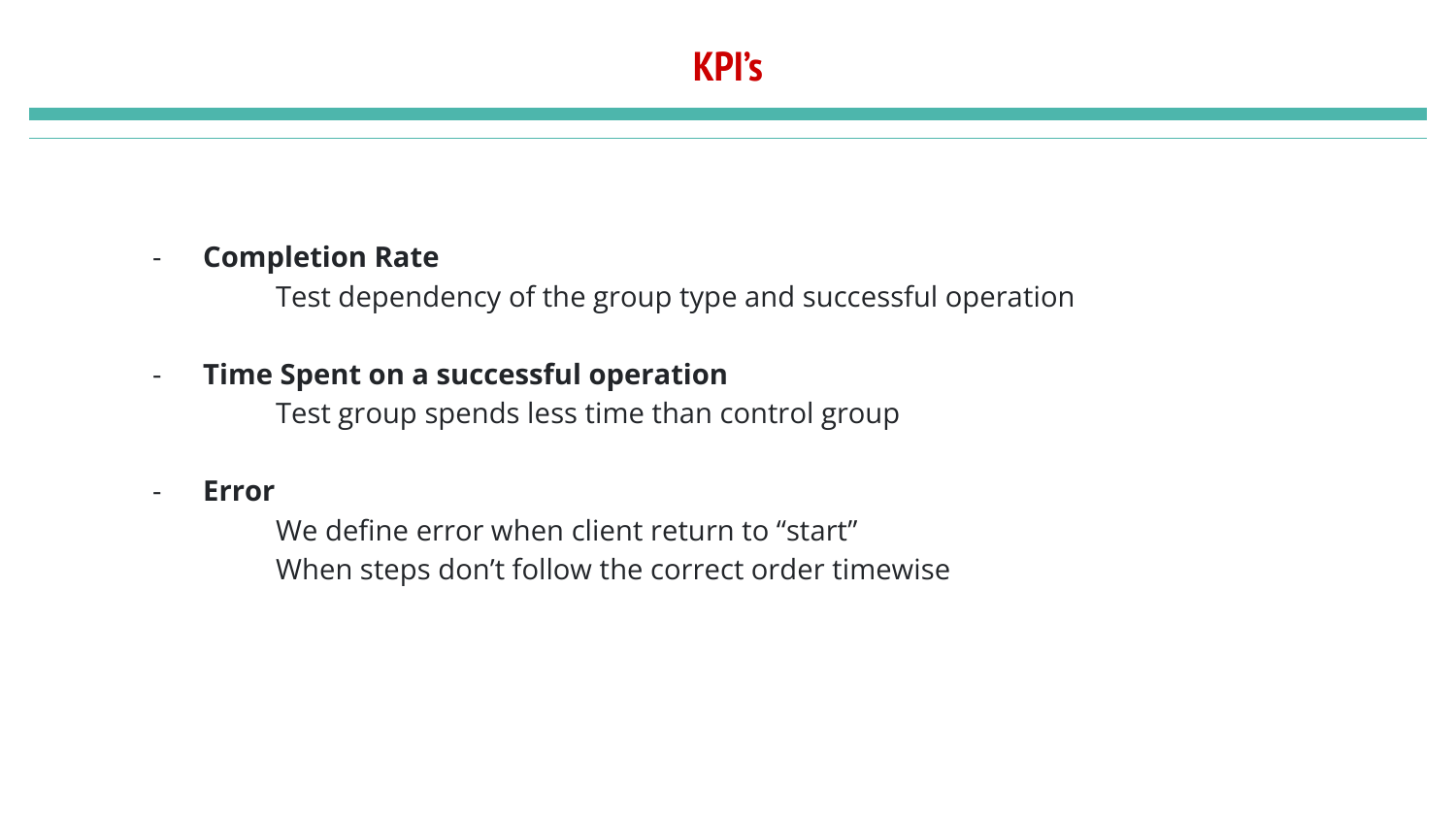

# KPI’s
Completion Rate
	Test dependency of the group type and successful operation

Time Spent on a successful operation
	Test group spends less time than control group

Error
	We define error when client return to “start”
	When steps don’t follow the correct order timewise